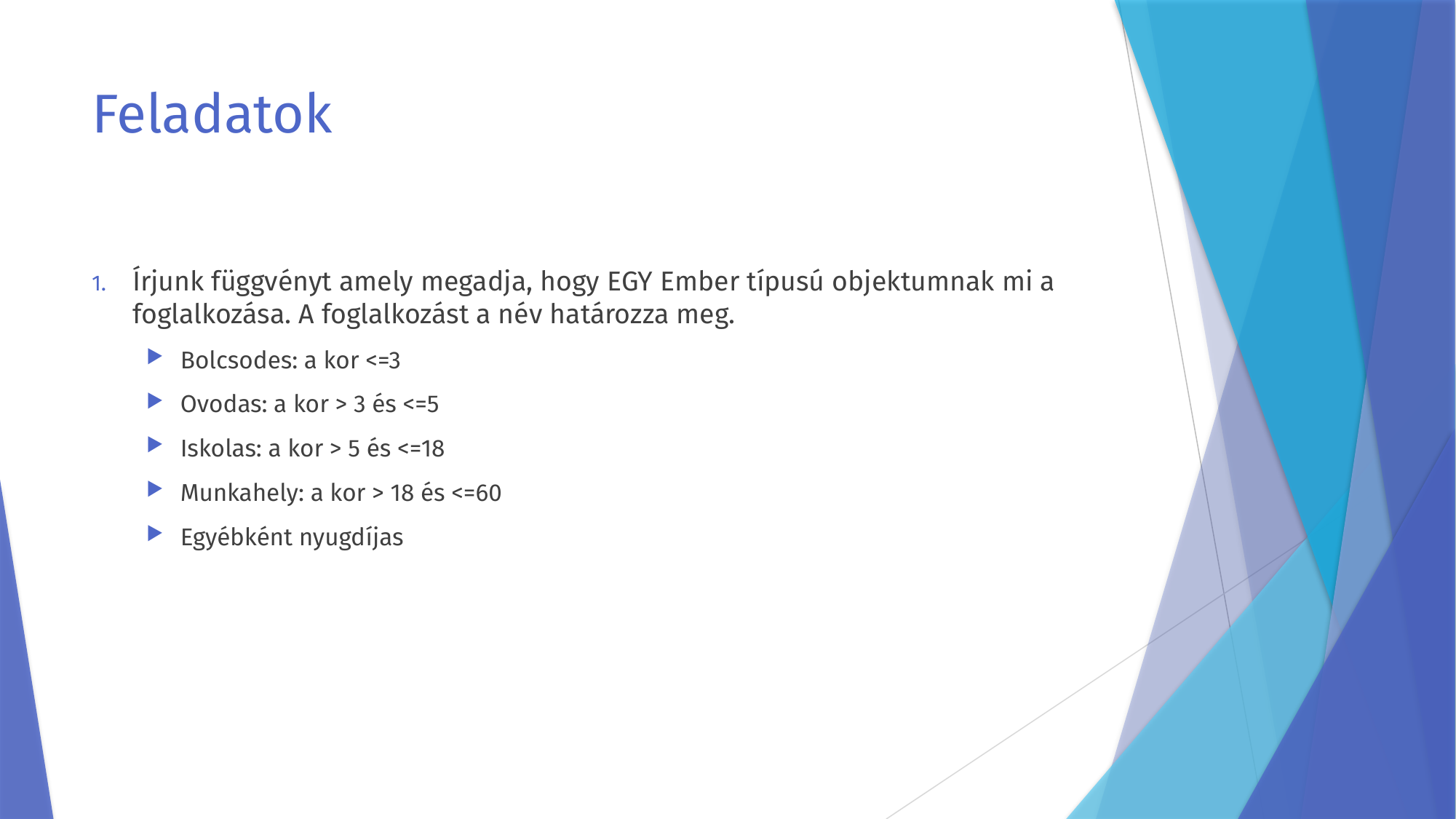

# Feladatok
Írjunk függvényt amely megadja, hogy EGY Ember típusú objektumnak mi a foglalkozása. A foglalkozást a név határozza meg.
Bolcsodes: a kor <=3
Ovodas: a kor > 3 és <=5
Iskolas: a kor > 5 és <=18
Munkahely: a kor > 18 és <=60
Egyébként nyugdíjas